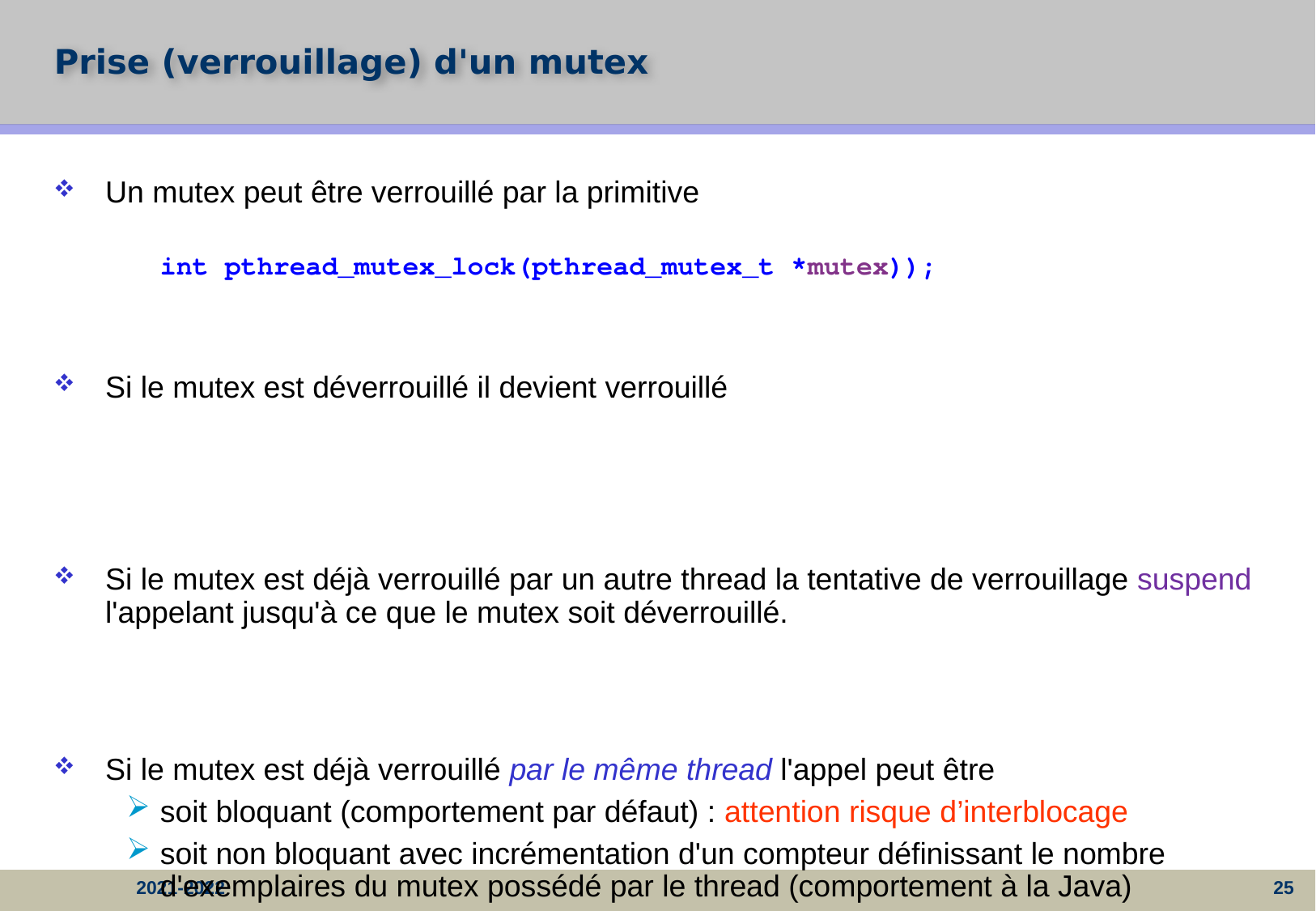

# Prise (verrouillage) d'un mutex
Un mutex peut être verrouillé par la primitive
	int pthread_mutex_lock(pthread_mutex_t *mutex));

Si le mutex est déverrouillé il devient verrouillé

Si le mutex est déjà verrouillé par un autre thread la tentative de verrouillage suspend l'appelant jusqu'à ce que le mutex soit déverrouillé.

Si le mutex est déjà verrouillé par le même thread l'appel peut être
soit bloquant (comportement par défaut) : attention risque d’interblocage
soit non bloquant avec incrémentation d'un compteur définissant le nombre d'exemplaires du mutex possédé par le thread (comportement à la Java)